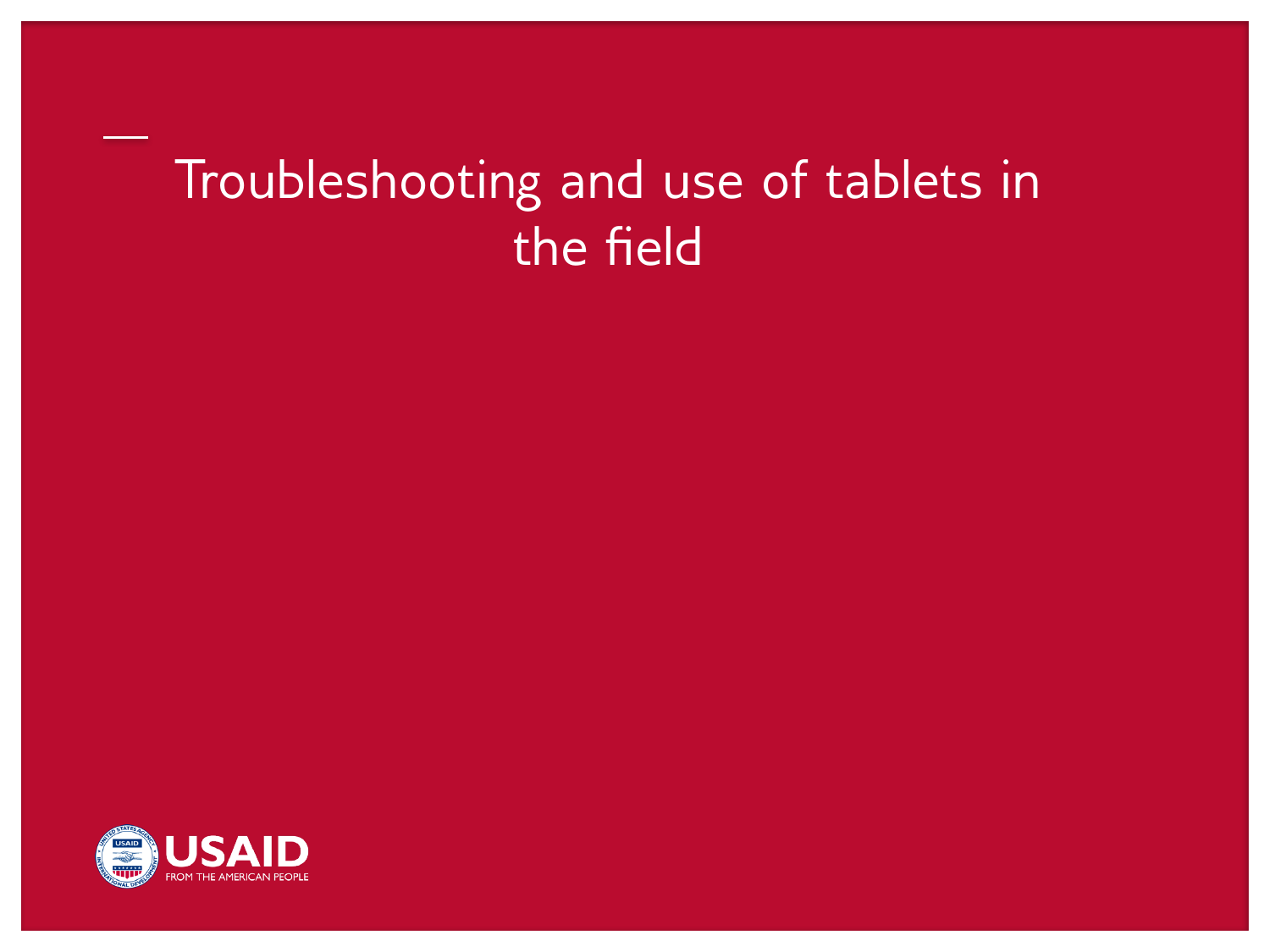

# Troubleshooting and use of tablets in the field